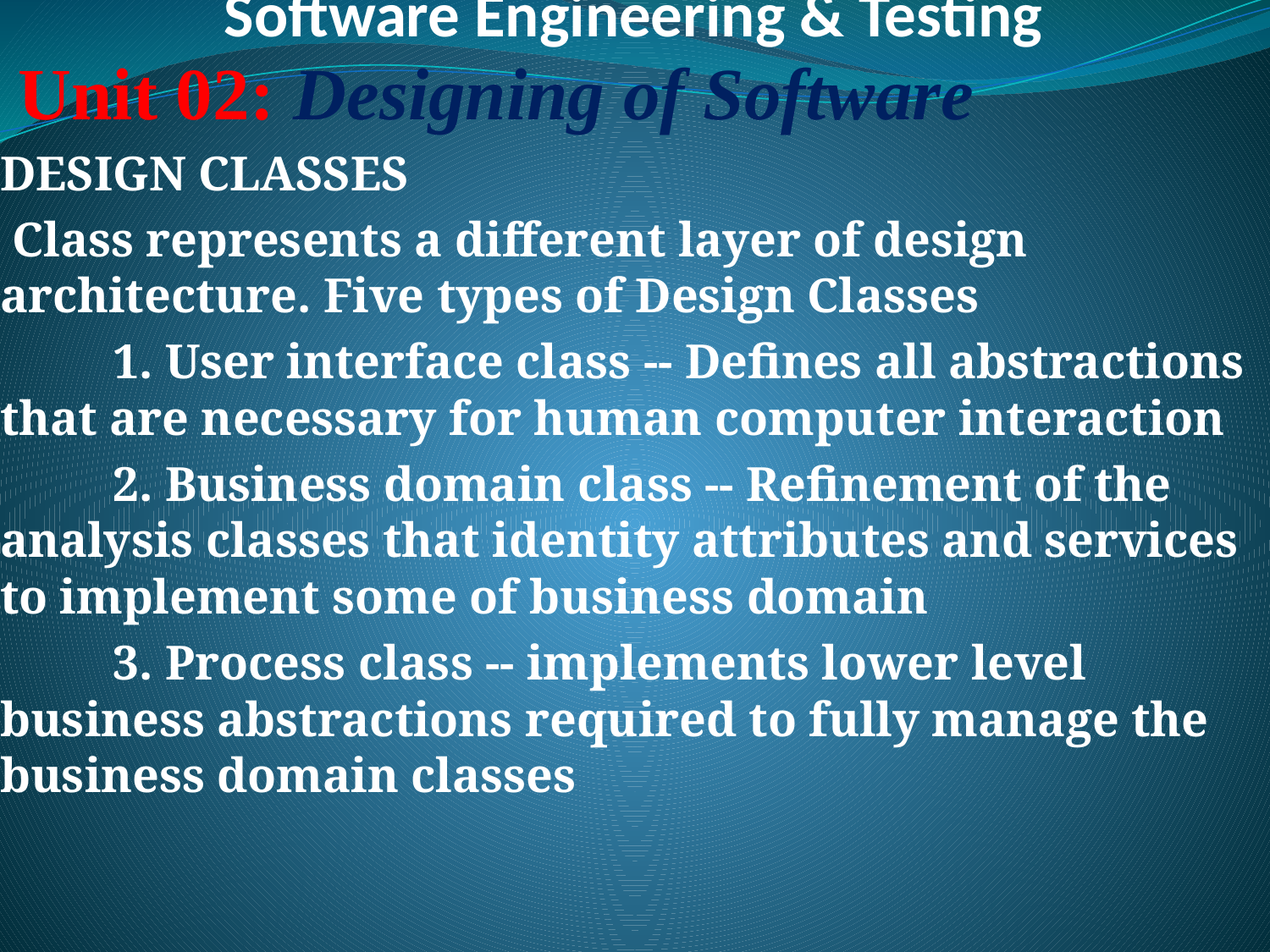

# Software Engineering & Testing
 Unit 02: Designing of Software
DESIGN CLASSES
 Class represents a different layer of design architecture. Five types of Design Classes
	1. User interface class -- Defines all abstractions that are necessary for human computer interaction
	2. Business domain class -- Refinement of the analysis classes that identity attributes and services to implement some of business domain
	3. Process class -- implements lower level business abstractions required to fully manage the business domain classes